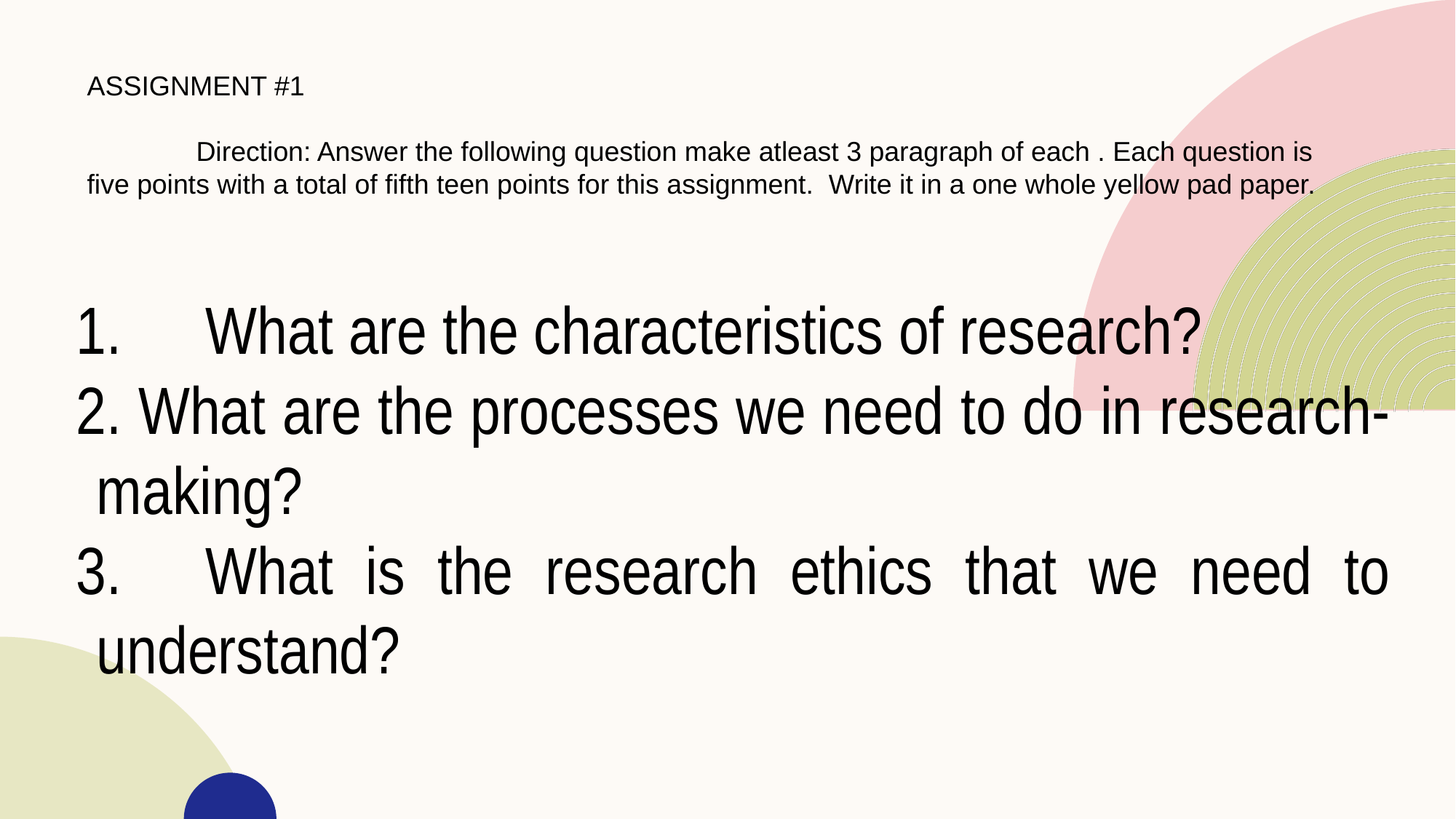

ASSIGNMENT #1

	Direction: Answer the following question make atleast 3 paragraph of each . Each question is five points with a total of fifth teen points for this assignment.  Write it in a one whole yellow pad paper.
1.	What are the characteristics of research?
2. What are the processes we need to do in research-making?
3.	What is the research ethics that we need to understand?